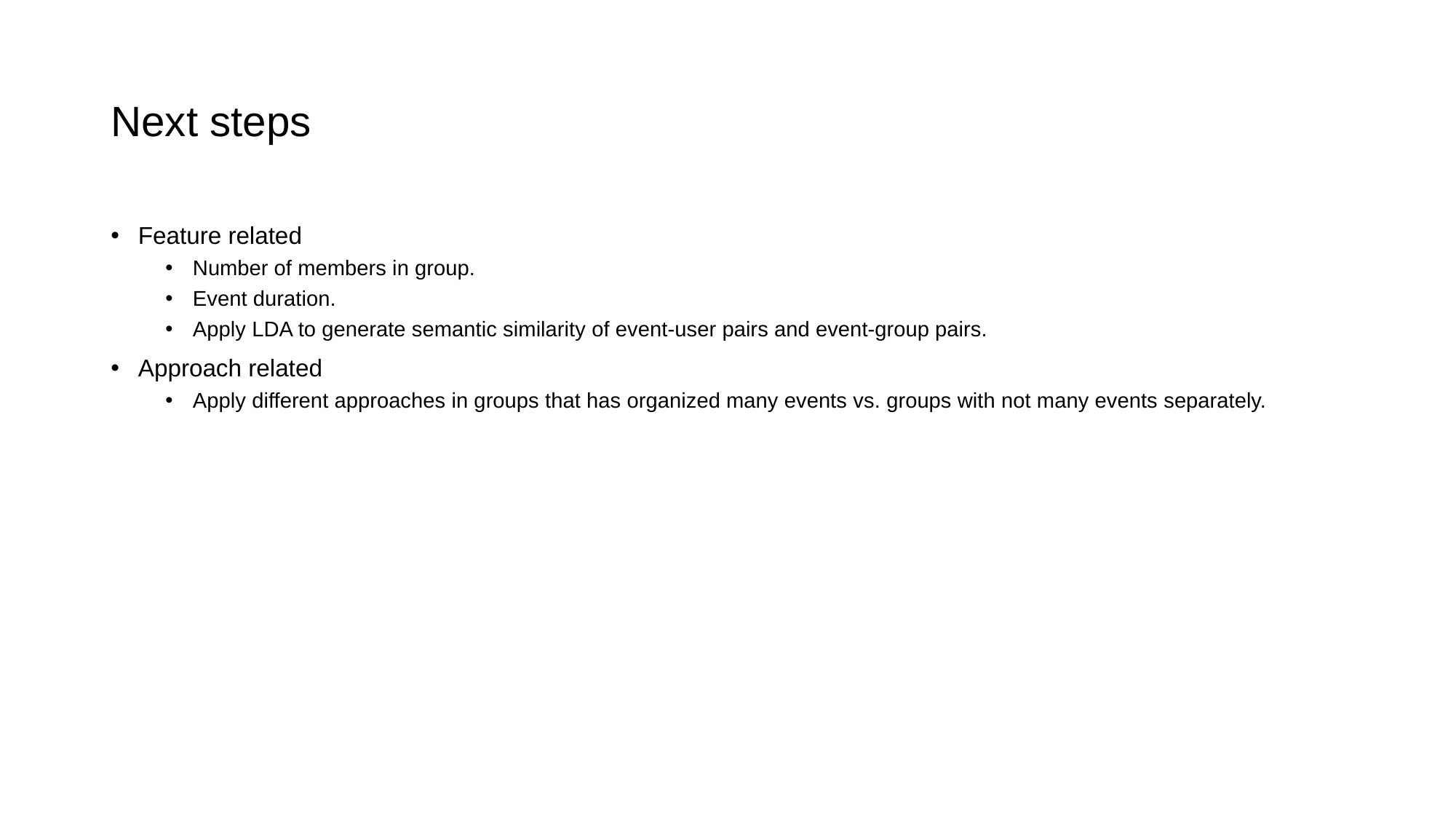

# Next steps
Feature related
Number of members in group.
Event duration.
Apply LDA to generate semantic similarity of event-user pairs and event-group pairs.
Approach related
Apply different approaches in groups that has organized many events vs. groups with not many events separately.